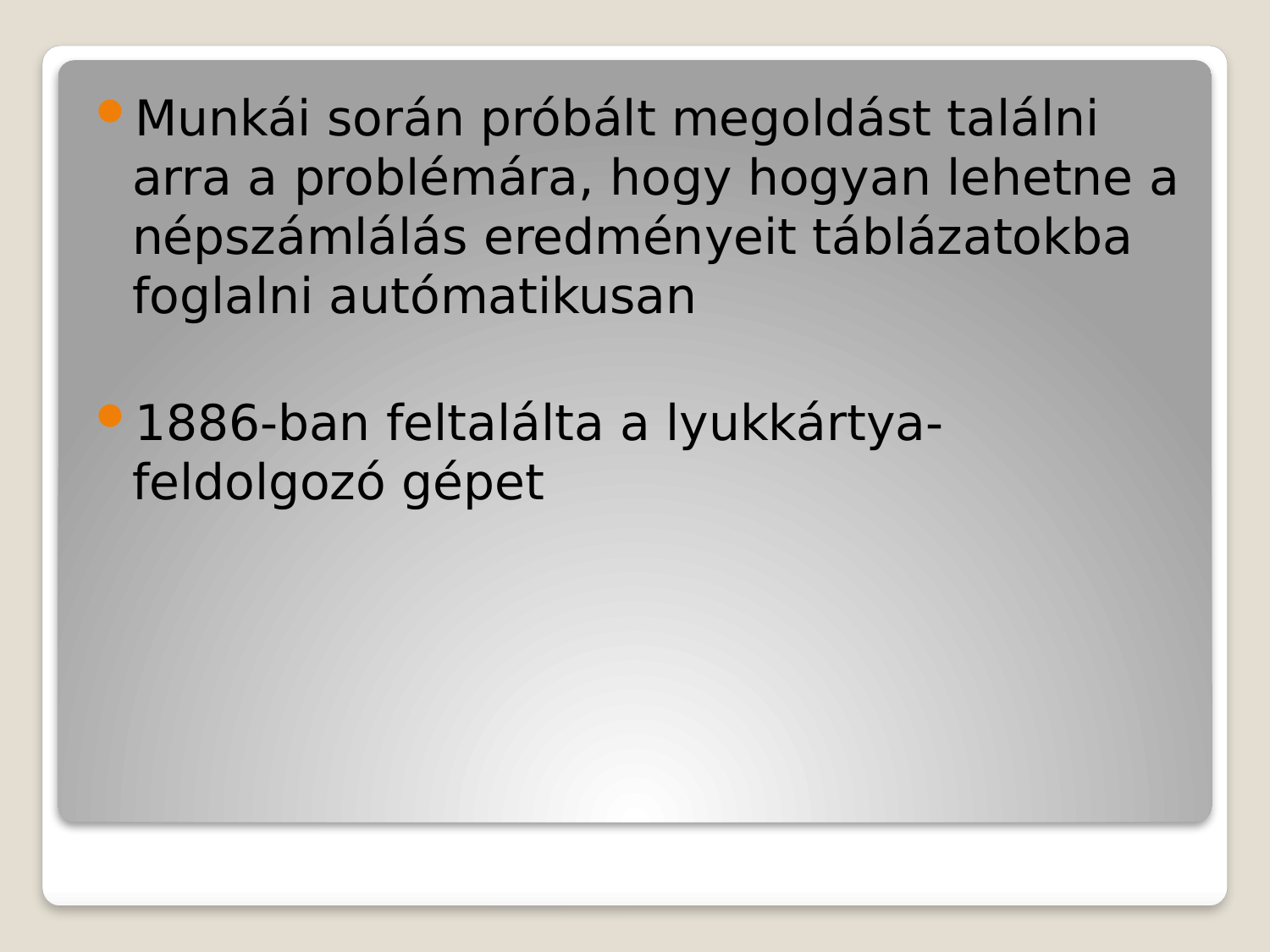

Munkái során próbált megoldást találni arra a problémára, hogy hogyan lehetne a népszámlálás eredményeit táblázatokba foglalni autómatikusan

1886-ban feltalálta a lyukkártya-feldolgozó gépet
#